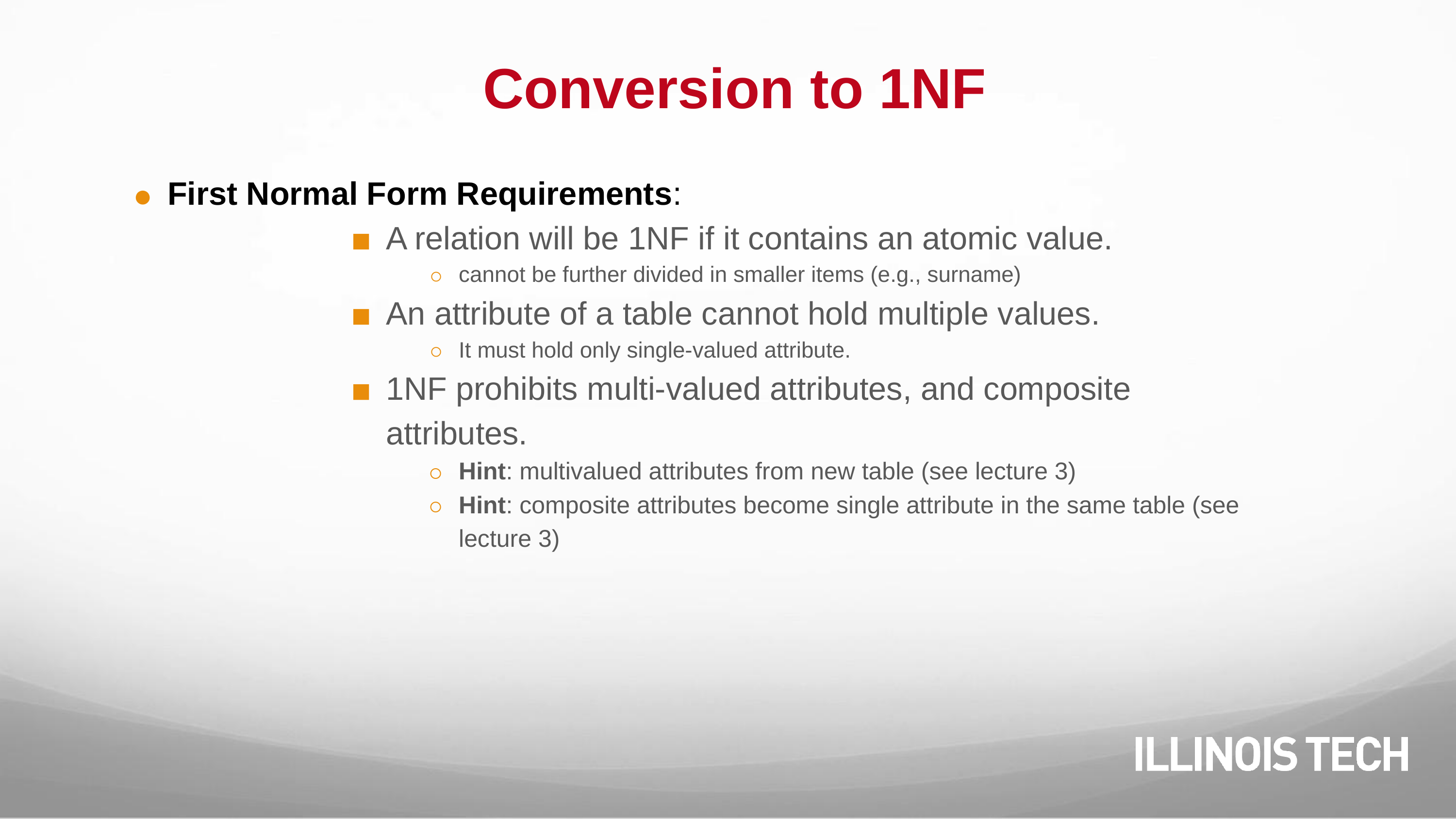

# Conversion to 1NF
First Normal Form Requirements:
A relation will be 1NF if it contains an atomic value.
cannot be further divided in smaller items (e.g., surname)
An attribute of a table cannot hold multiple values.
It must hold only single-valued attribute.
1NF prohibits multi-valued attributes, and composite attributes.
Hint: multivalued attributes from new table (see lecture 3)
Hint: composite attributes become single attribute in the same table (see lecture 3)